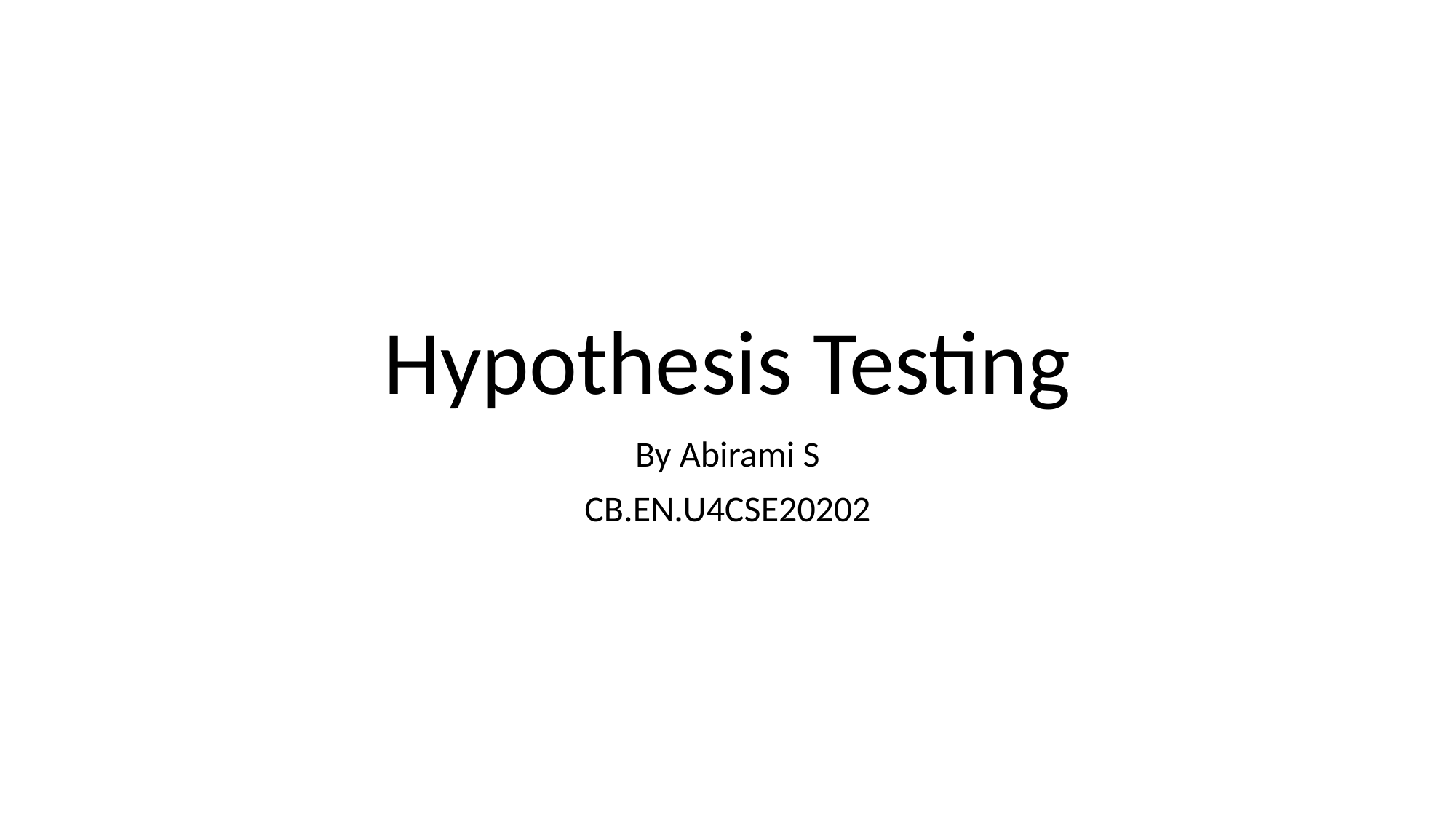

# Hypothesis Testing
By Abirami S
CB.EN.U4CSE20202